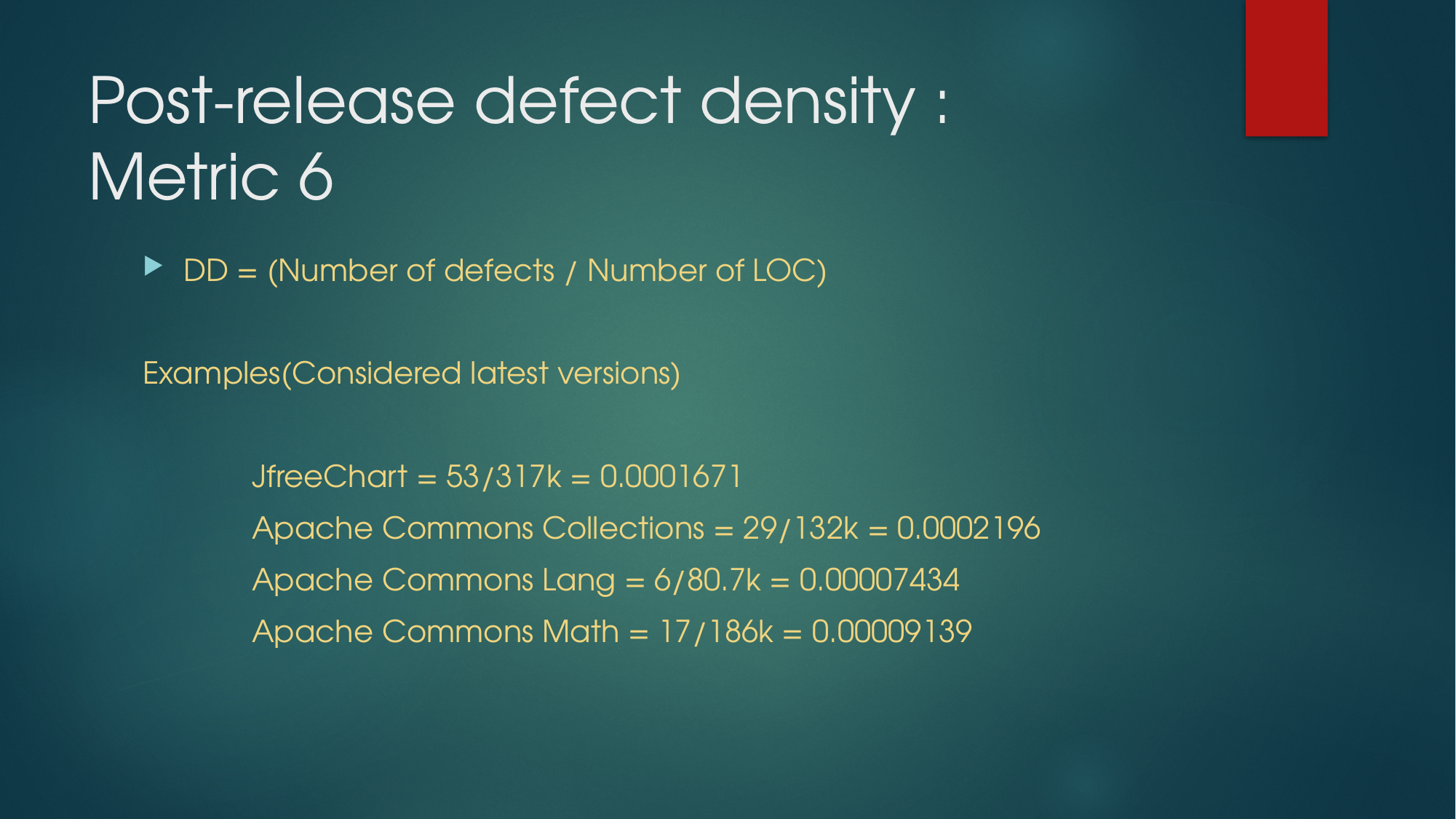

# Post-release defect density : Metric 6
DD = (Number of defects / Number of LOC)

Examples(Considered latest versions)

	JfreeChart = 53/317k = 0.0001671
	Apache Commons Collections = 29/132k = 0.0002196
	Apache Commons Lang = 6/80.7k = 0.00007434
	Apache Commons Math = 17/186k = 0.00009139